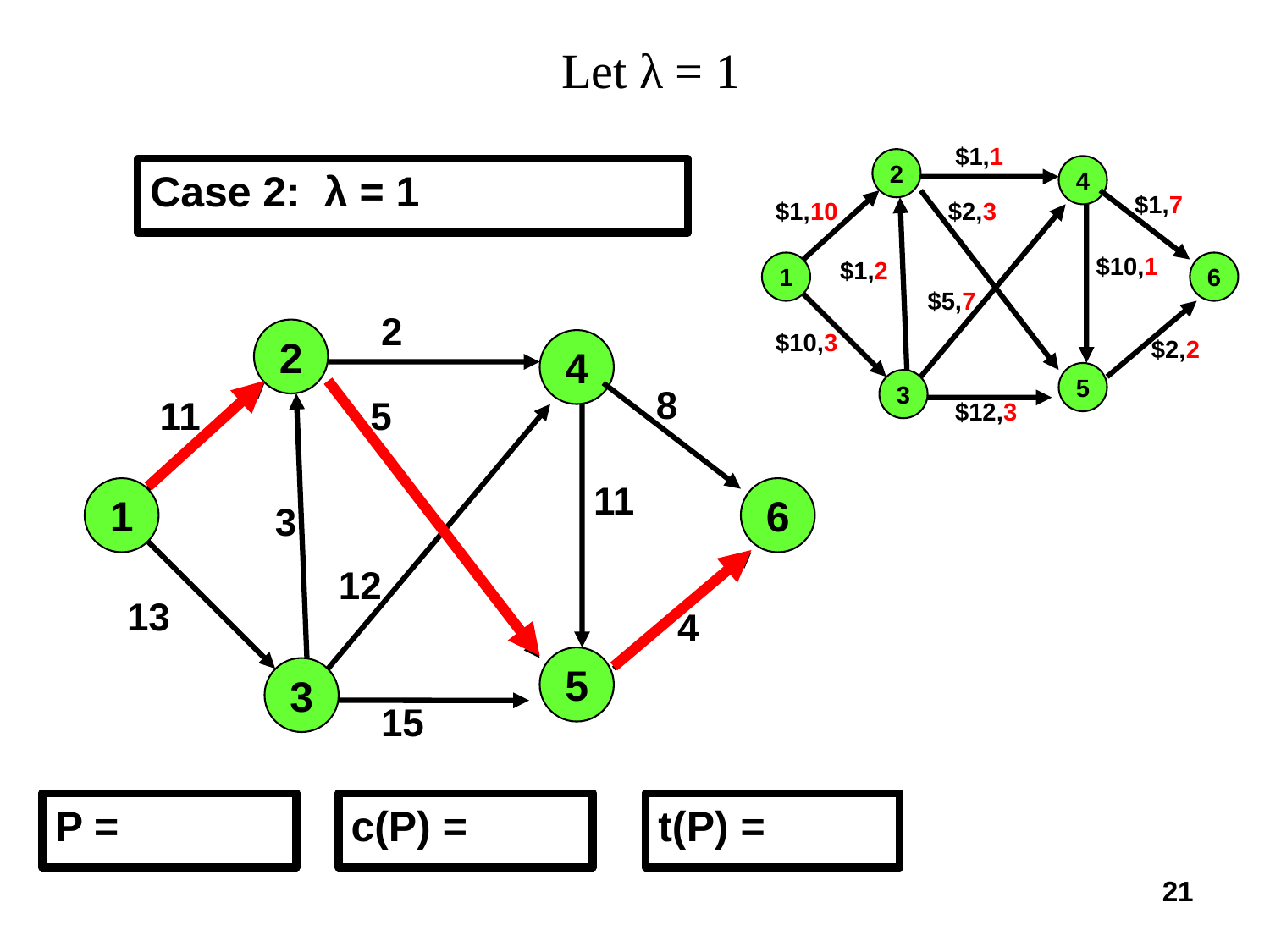

# Let λ = 1

$1,1
2

4

$1,7

$1,10
$2,3

$10,1
1
6

$1,2

$5,7

$10,3

$2,2

5
3

$12,3

Case 2:  λ = 1

2
2

4

8

11
5

11
1
6

3

12
13

4

5
3

15

P = 1-2-5-6
P =
c(P) = 5
c(P) =
t(P) = 15
t(P) =
21